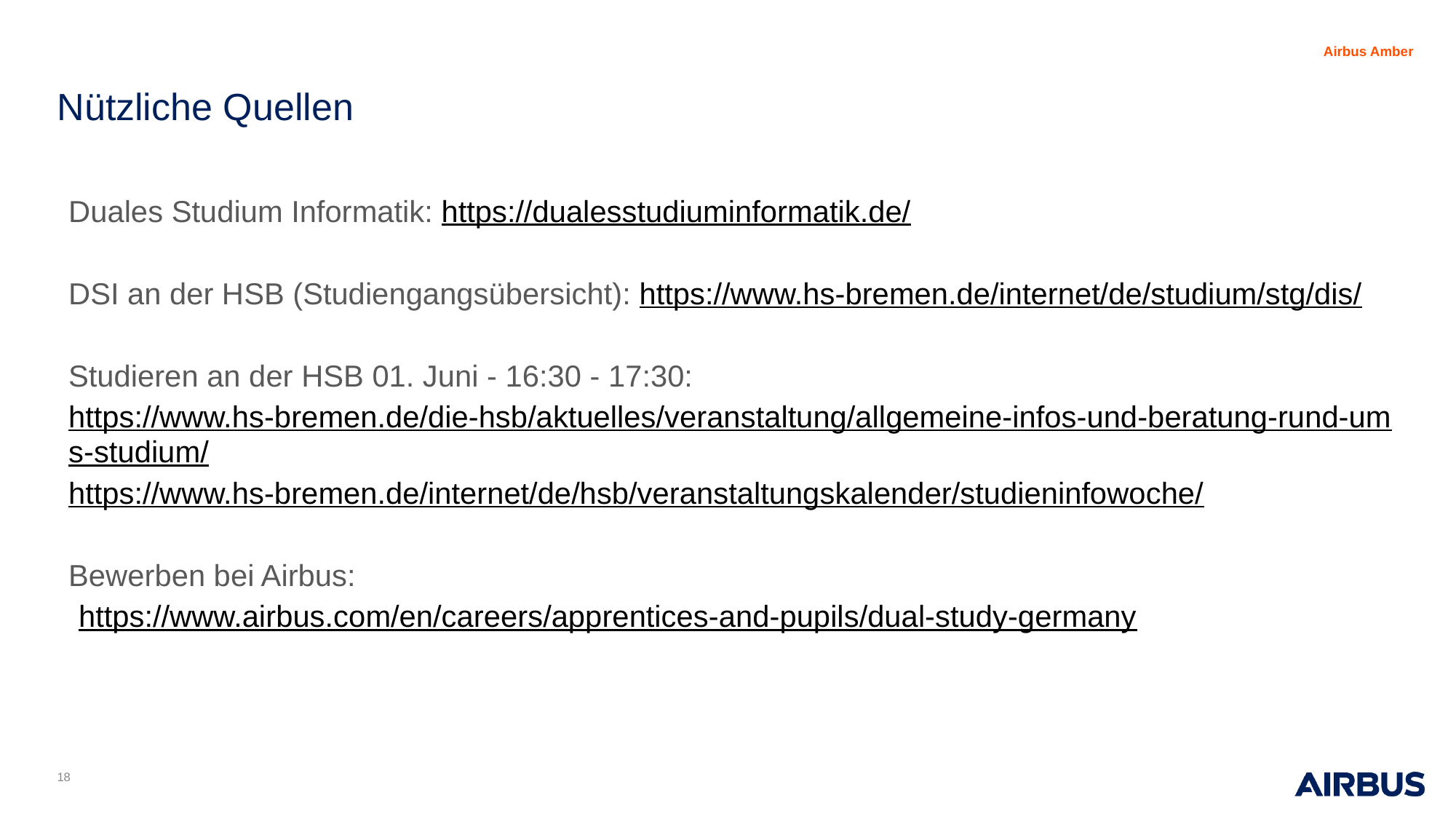

Nützliche Quellen
Duales Studium Informatik: https://dualesstudiuminformatik.de/

DSI an der HSB (Studiengangsübersicht): https://www.hs-bremen.de/internet/de/studium/stg/dis/

Studieren an der HSB 01. Juni - 16:30 - 17:30:
https://www.hs-bremen.de/die-hsb/aktuelles/veranstaltung/allgemeine-infos-und-beratung-rund-ums-studium/
https://www.hs-bremen.de/internet/de/hsb/veranstaltungskalender/studieninfowoche/

Bewerben bei Airbus: https://www.airbus.com/en/careers/apprentices-and-pupils/dual-study-germany

18